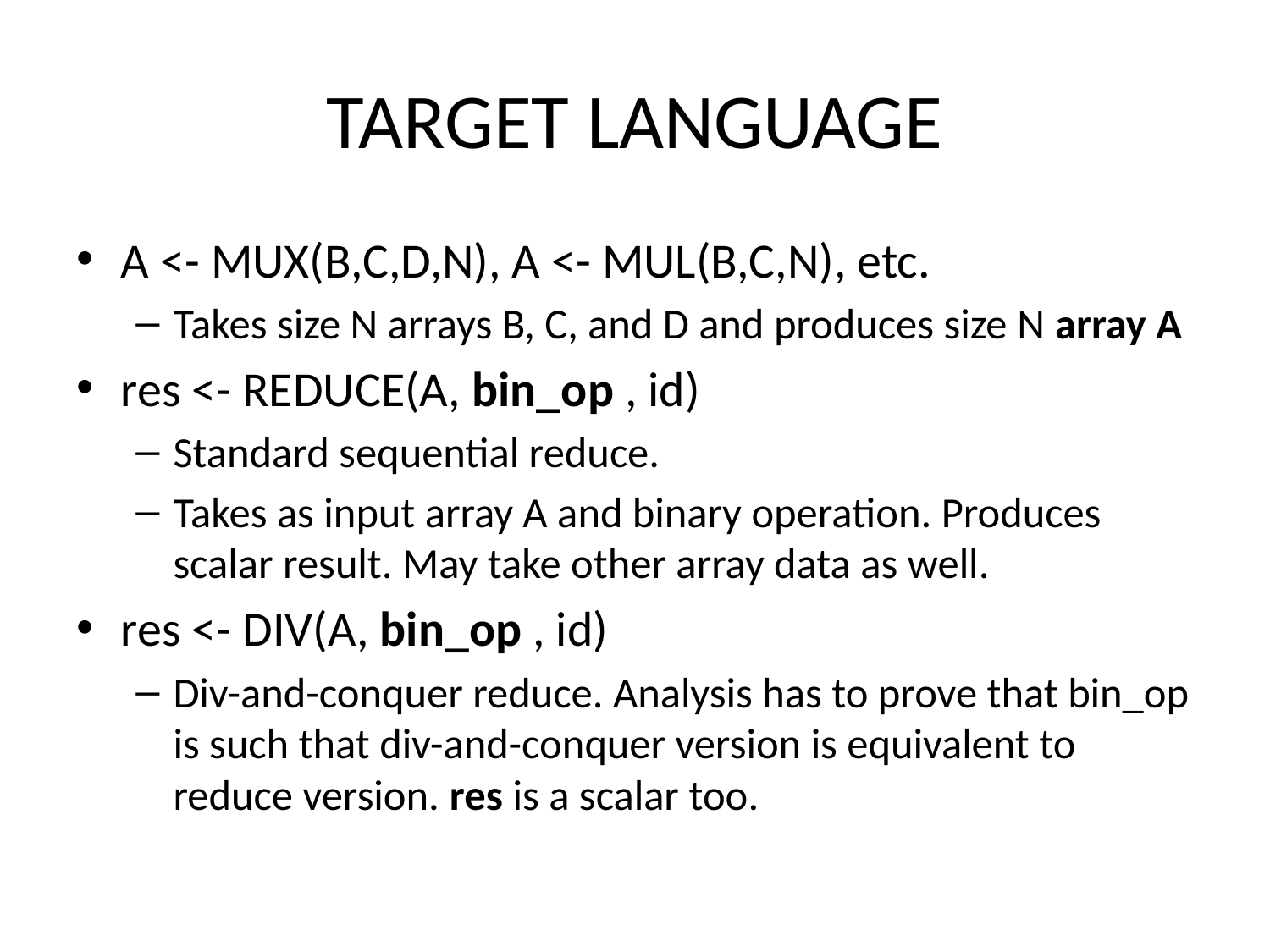

# TARGET LANGUAGE
A <- MUX(B,C,D,N), A <- MUL(B,C,N), etc.
Takes size N arrays B, C, and D and produces size N array A
res <- REDUCE(A, bin_op , id)
Standard sequential reduce.
Takes as input array A and binary operation. Produces scalar result. May take other array data as well.
res <- DIV(A, bin_op , id)
Div-and-conquer reduce. Analysis has to prove that bin_op is such that div-and-conquer version is equivalent to reduce version. res is a scalar too.